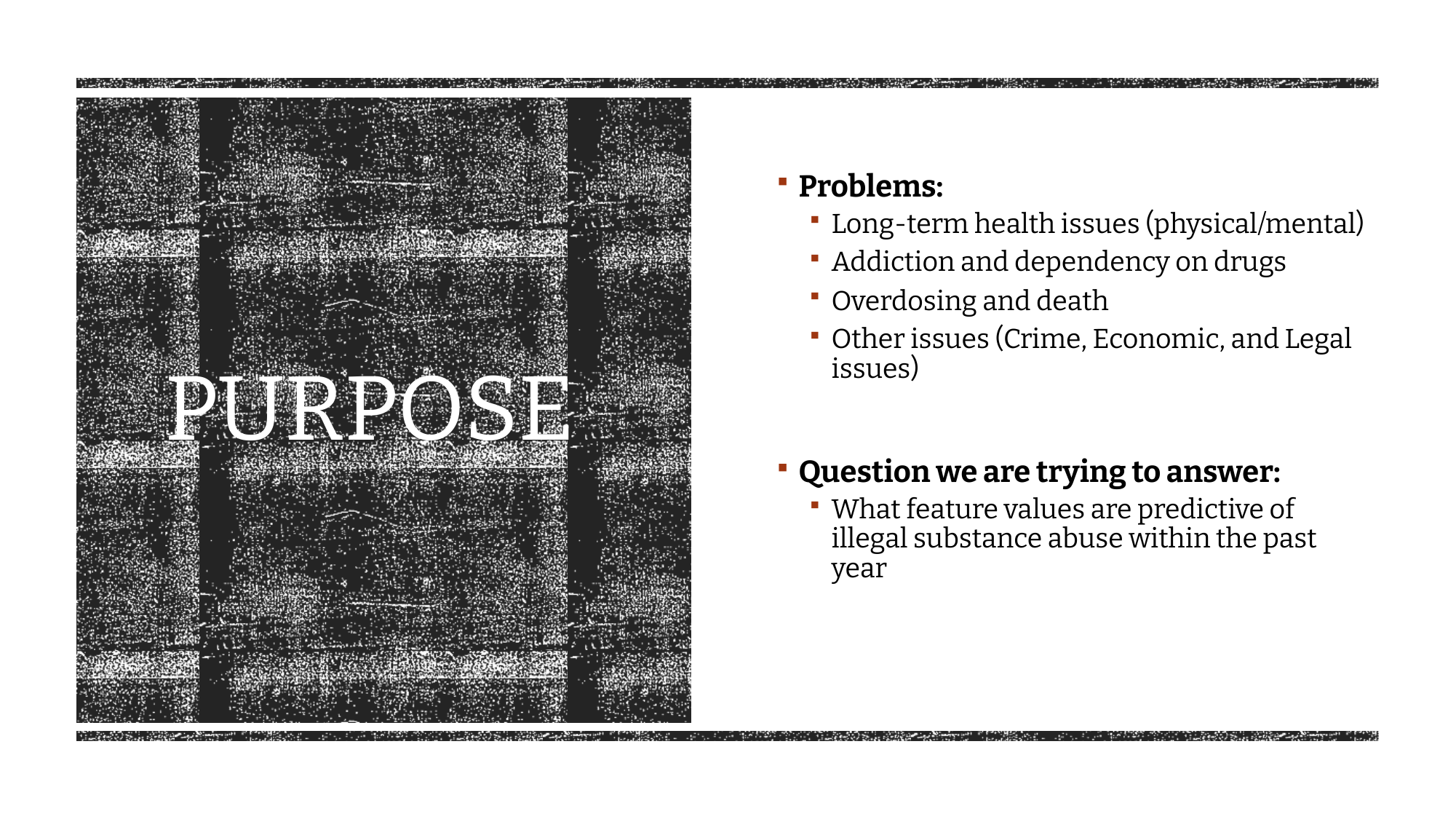

Problems:
Long-term health issues (physical/mental)
Addiction and dependency on drugs
Overdosing and death
Other issues (Crime, Economic, and Legal issues)

Question we are trying to answer:
What feature values are predictive of illegal substance abuse within the past year

# Purpose